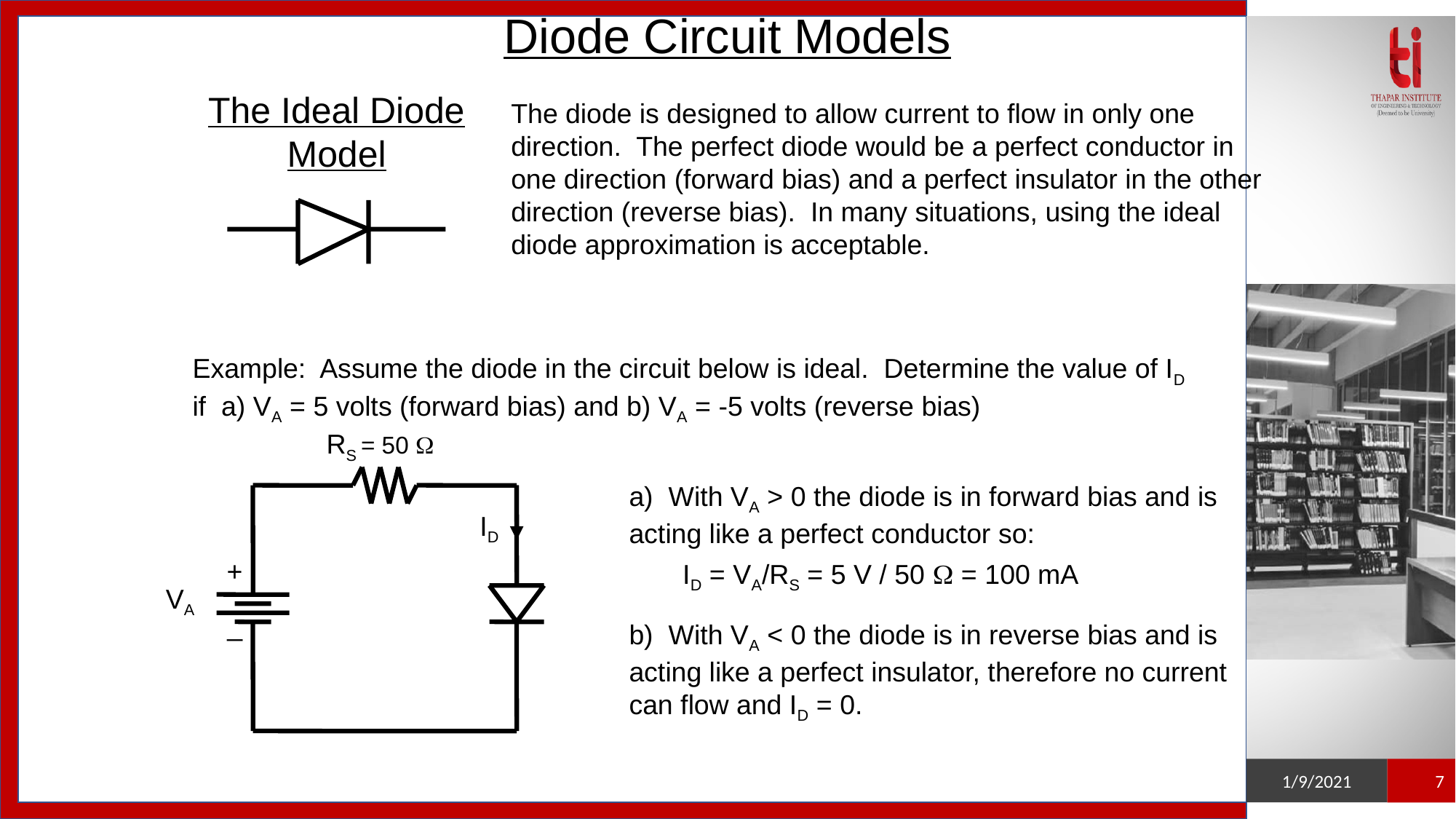

Diode Circuit Models
The Ideal Diode Model
The diode is designed to allow current to flow in only one direction.  The perfect diode would be a perfect conductor in one direction (forward bias) and a perfect insulator in the other direction (reverse bias).  In many situations, using the ideal diode approximation is acceptable.

Example:  Assume the diode in the circuit below is ideal.  Determine the value of ID if  a) VA = 5 volts (forward bias) and b) VA = -5 volts (reverse bias)
RS = 50 Ω

a)  With VA > 0 the diode is in forward bias and is acting like a perfect conductor so:
       ID = VA/RS = 5 V / 50 Ω = 100 mA
b)  With VA < 0 the diode is in reverse bias and is acting like a perfect insulator, therefore no current can flow and ID = 0.

ID
+
VA

_

1/9/2021
7